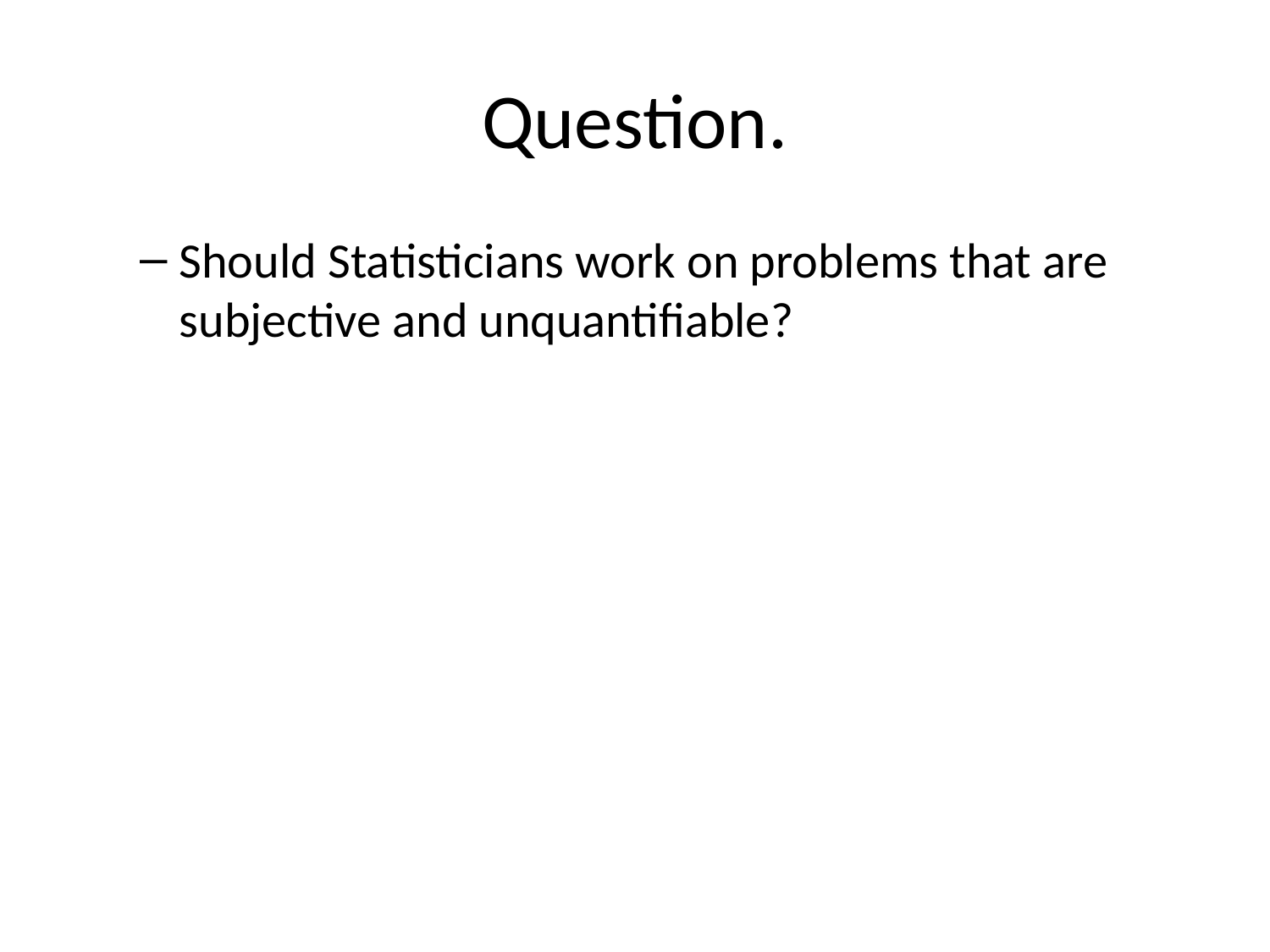

# Question.
Should Statisticians work on problems that are subjective and unquantifiable?